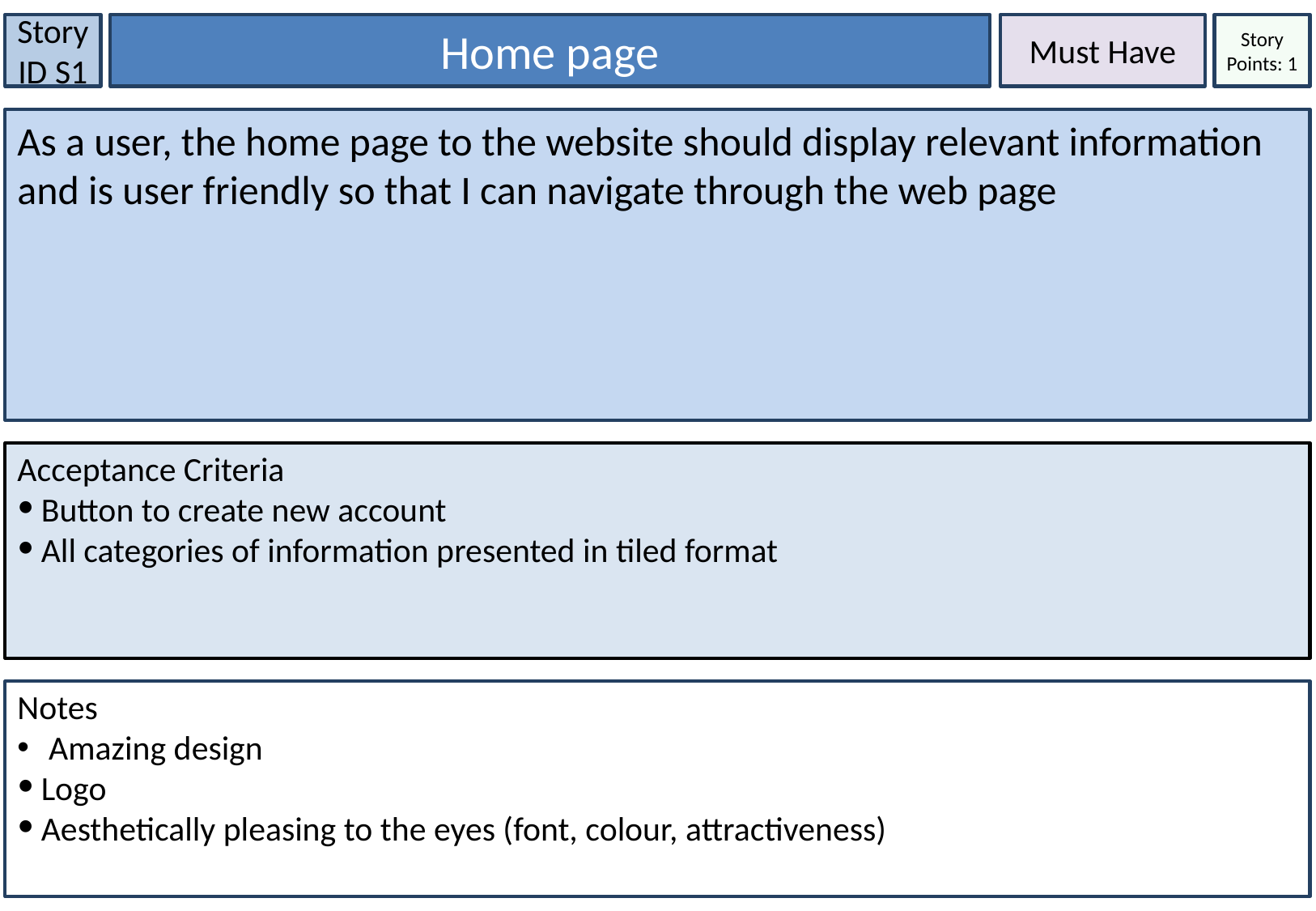

Home page
Must Have
Story ID S1
Story Points: 1
As a user, the home page to the website should display relevant information and is user friendly so that I can navigate through the web page
Acceptance Criteria
Button to create new account
All categories of information presented in tiled format
Notes
 Amazing design
Logo
Aesthetically pleasing to the eyes (font, colour, attractiveness)